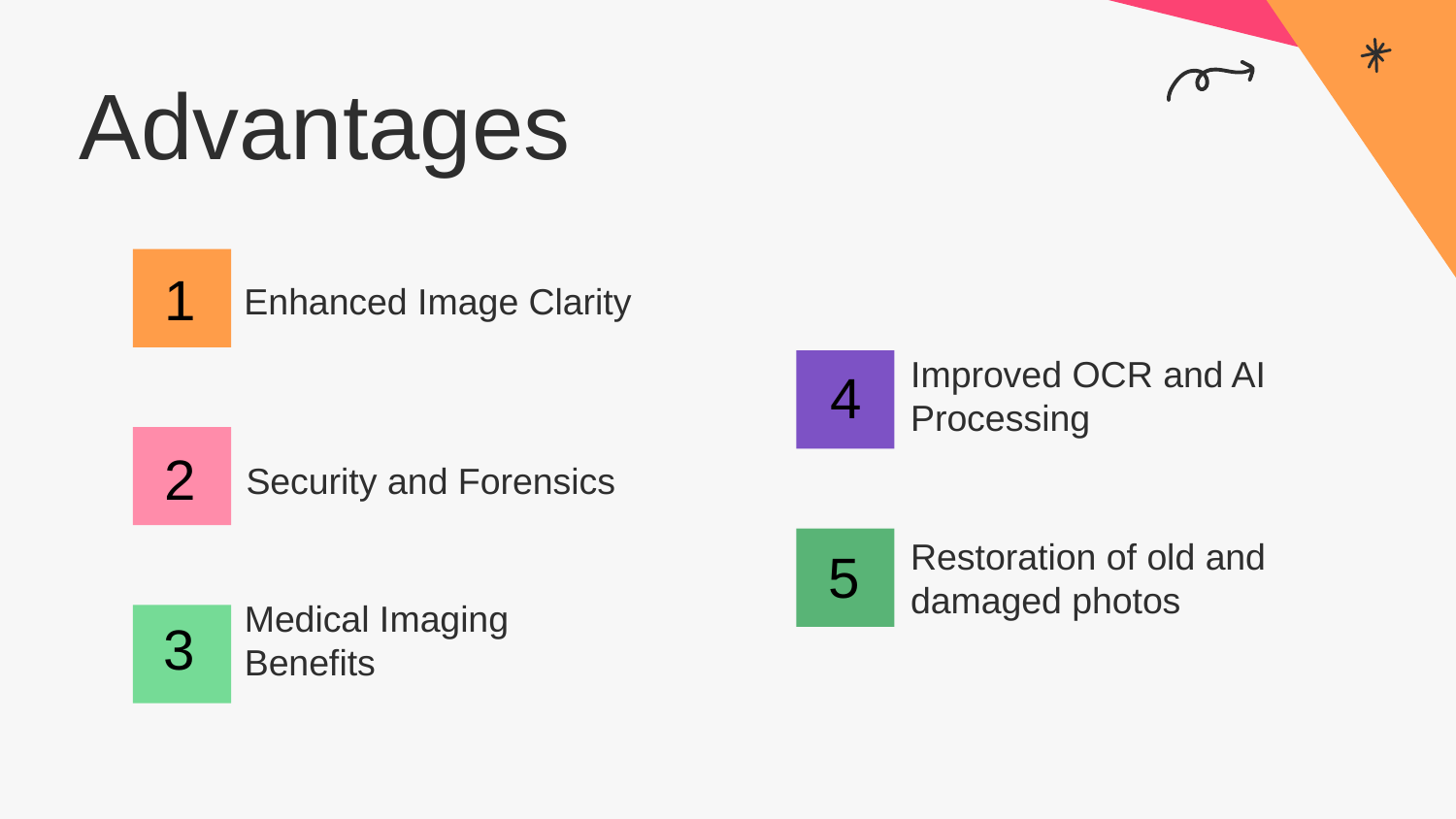

# Advantages

Enhanced Image Clarity
1

4
Improved OCR and AI Processing

Security and Forensics
2

5
Restoration of old and damaged photos

3
Medical Imaging Benefits